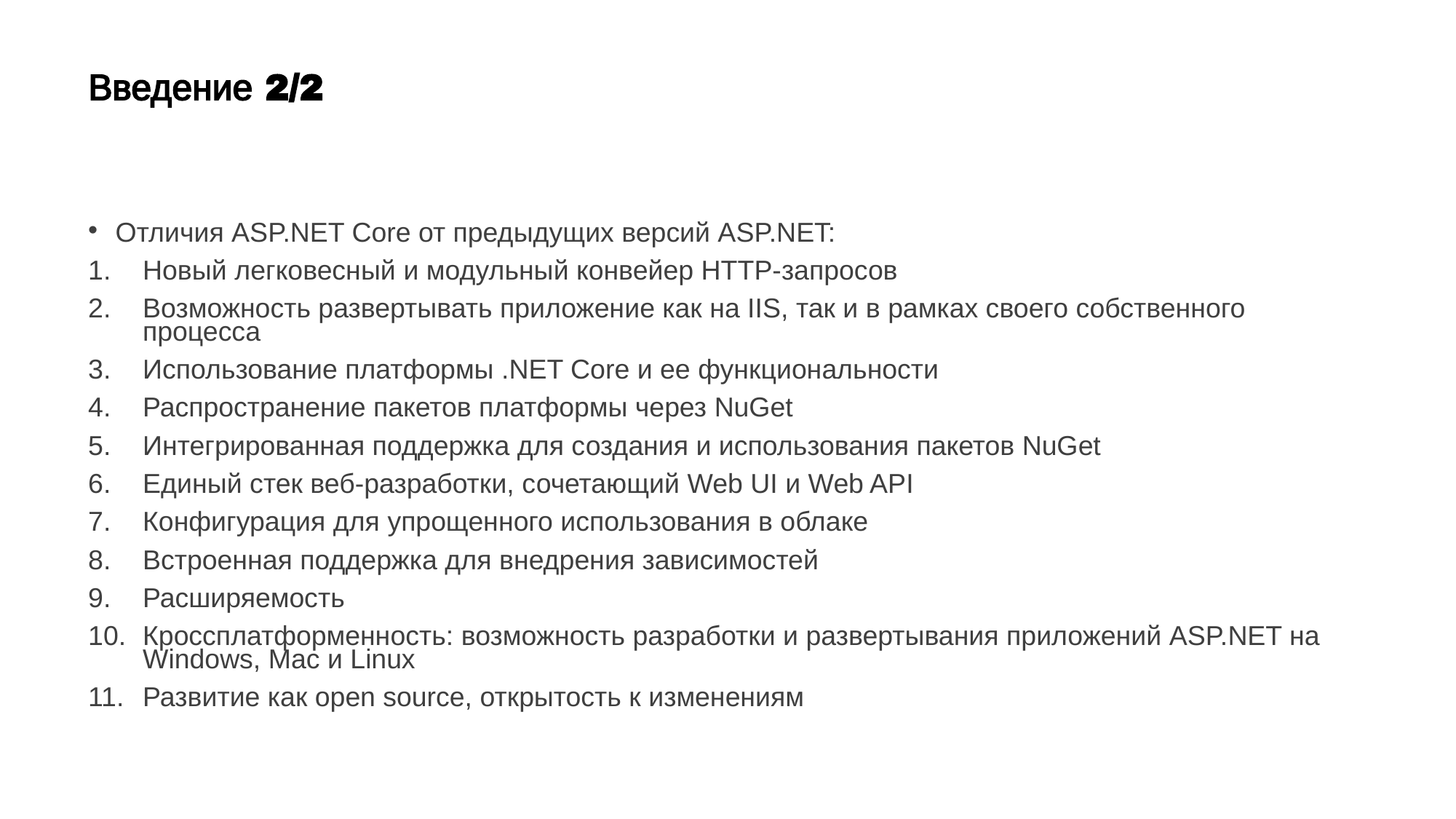

# Введение 2/2
Отличия ASP.NET Core от предыдущих версий ASP.NET:
Новый легковесный и модульный конвейер HTTP-запросов
Возможность развертывать приложение как на IIS, так и в рамках своего собственного процесса
Использование платформы .NET Core и ее функциональности
Распространение пакетов платформы через NuGet
Интегрированная поддержка для создания и использования пакетов NuGet
Единый стек веб-разработки, сочетающий Web UI и Web API
Конфигурация для упрощенного использования в облаке
Встроенная поддержка для внедрения зависимостей
Расширяемость
Кроссплатформенность: возможность разработки и развертывания приложений ASP.NET на Windows, Mac и Linux
Развитие как open source, открытость к изменениям